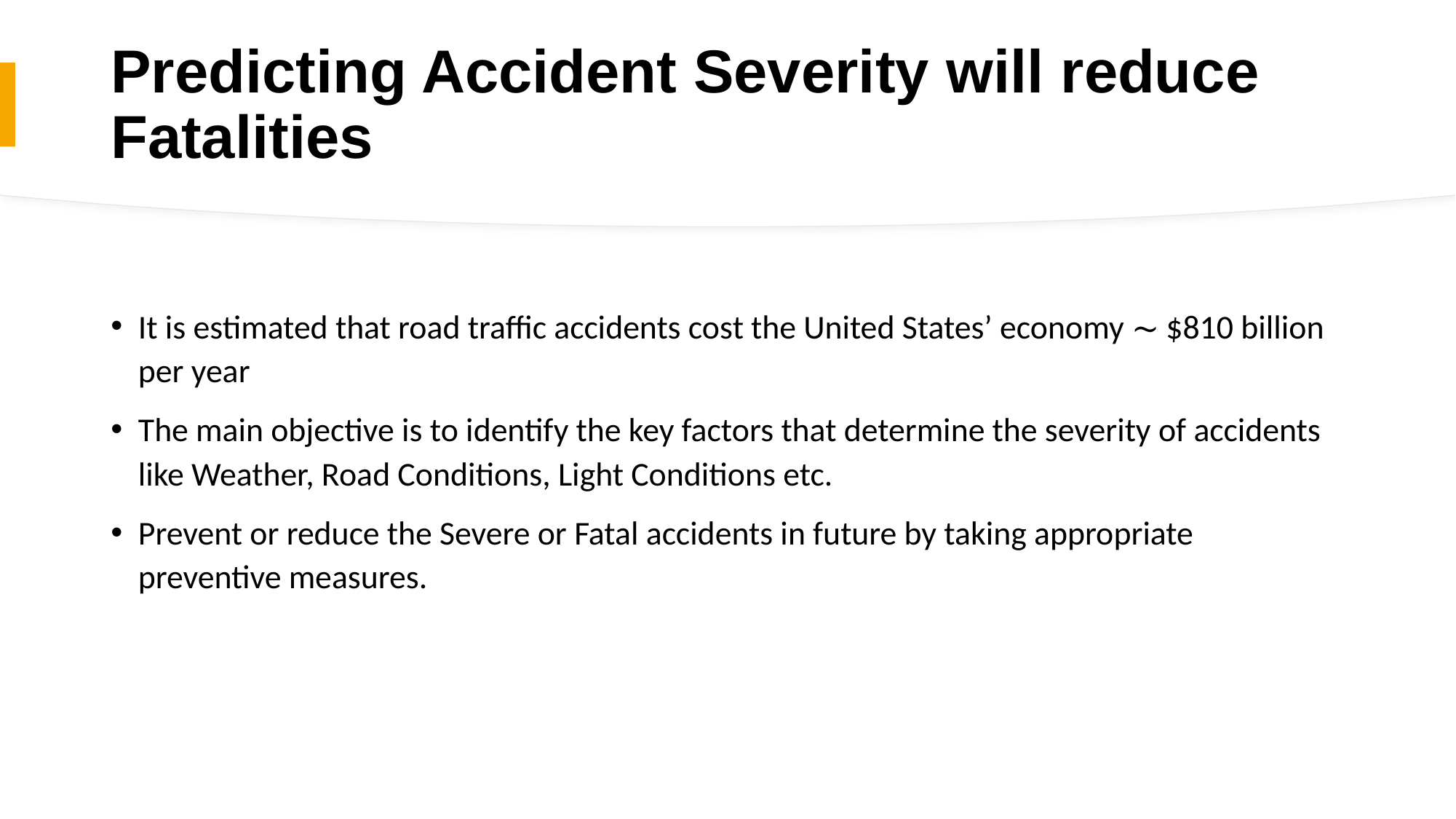

# Predicting Accident Severity will reduce Fatalities

It is estimated that road traffic accidents cost the United States’ economy ∼ $810 billion per year
The main objective is to identify the key factors that determine the severity of accidents like Weather, Road Conditions, Light Conditions etc.
Prevent or reduce the Severe or Fatal accidents in future by taking appropriate preventive measures.